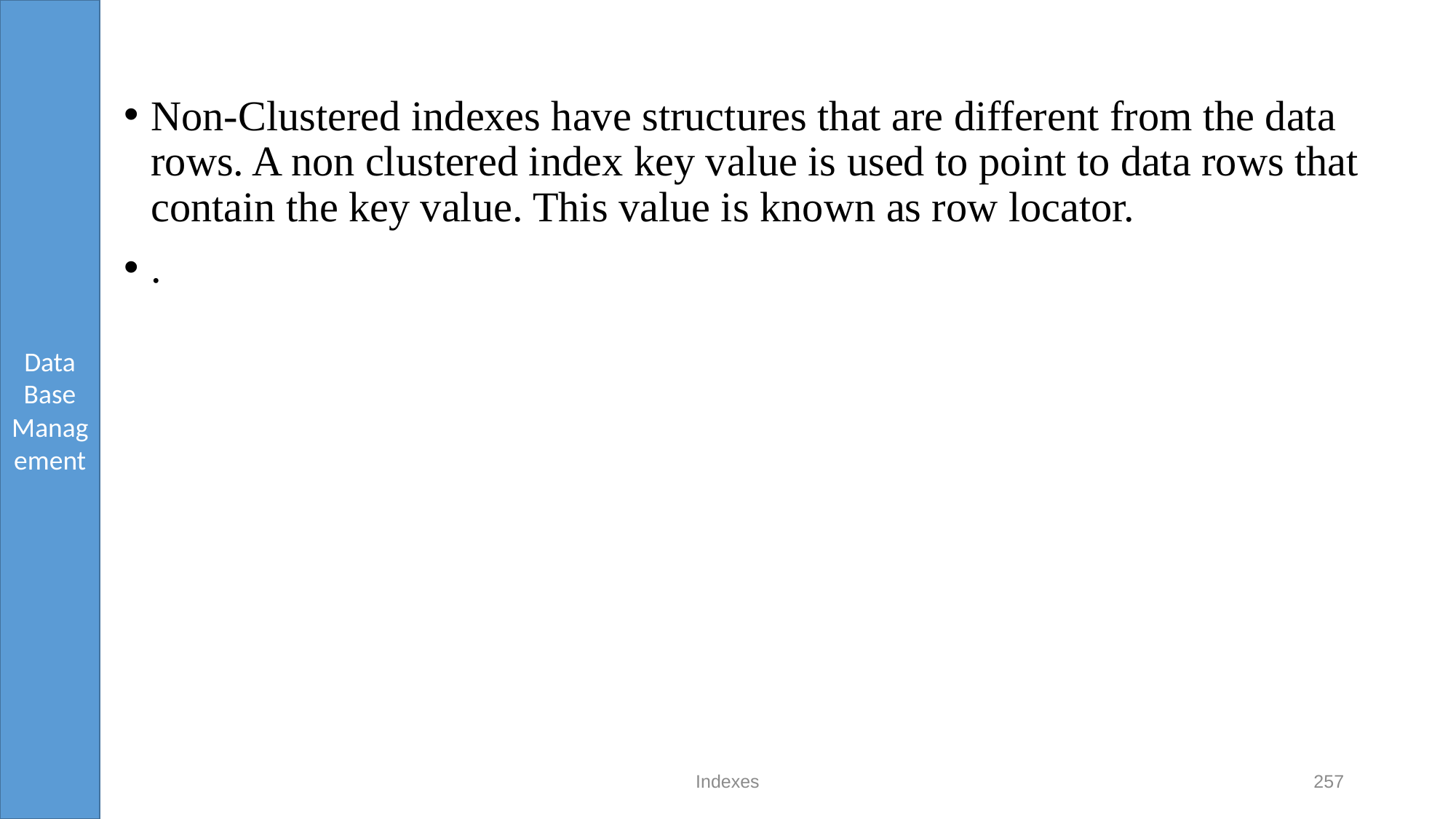

Non-Clustered indexes have structures that are different from the data rows. A non clustered index key value is used to point to data rows that contain the key value. This value is known as row locator.
.
Indexes
257